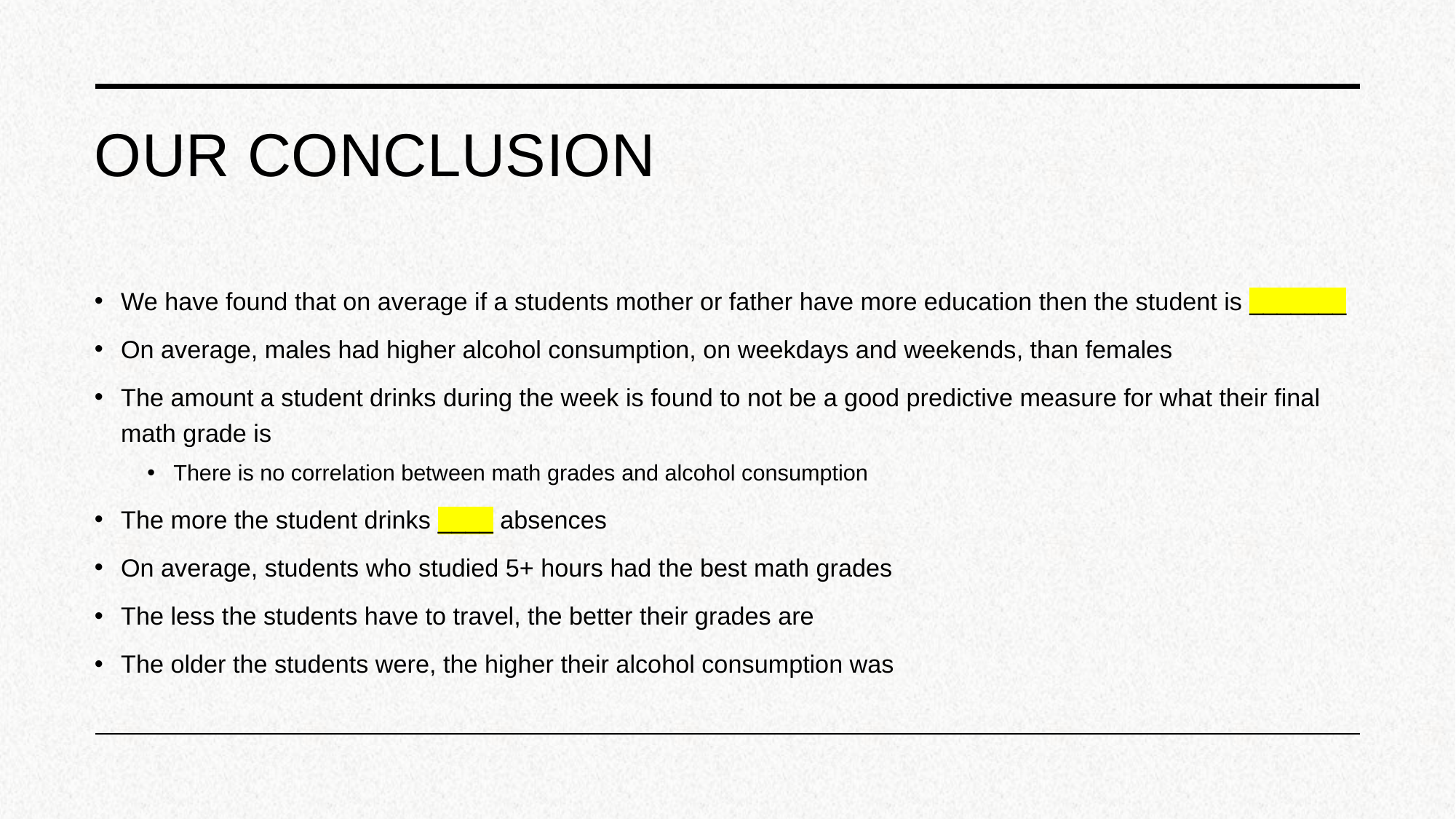

# Our Conclusion
We have found that on average if a students mother or father have more education then the student is _______
On average, males had higher alcohol consumption, on weekdays and weekends, than females
The amount a student drinks during the week is found to not be a good predictive measure for what their final math grade is
There is no correlation between math grades and alcohol consumption
The more the student drinks ____ absences
On average, students who studied 5+ hours had the best math grades
The less the students have to travel, the better their grades are
The older the students were, the higher their alcohol consumption was